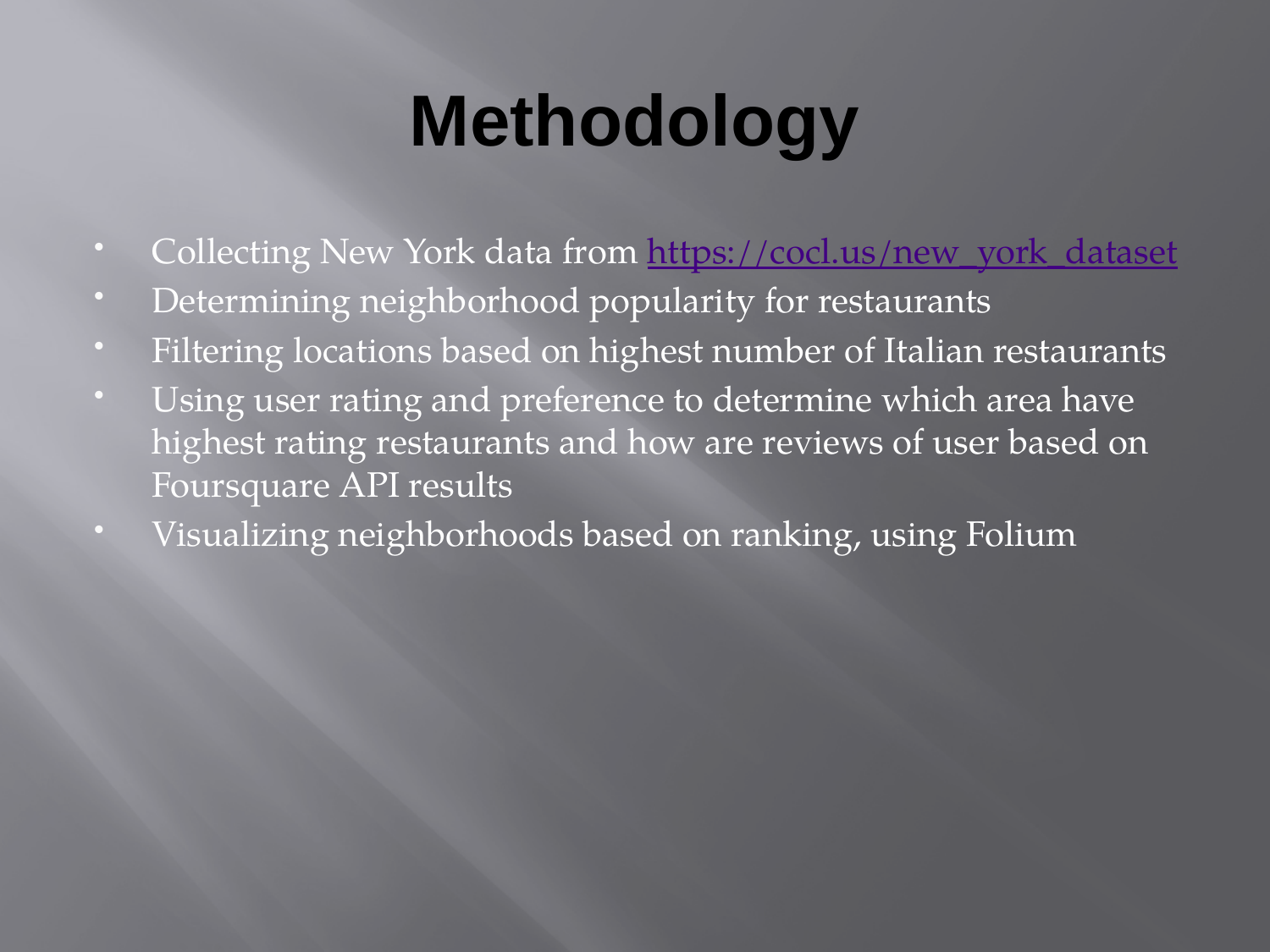

# Methodology
Collecting New York data from https://cocl.us/new_york_dataset
Determining neighborhood popularity for restaurants
Filtering locations based on highest number of Italian restaurants
Using user rating and preference to determine which area have highest rating restaurants and how are reviews of user based on Foursquare API results
Visualizing neighborhoods based on ranking, using Folium